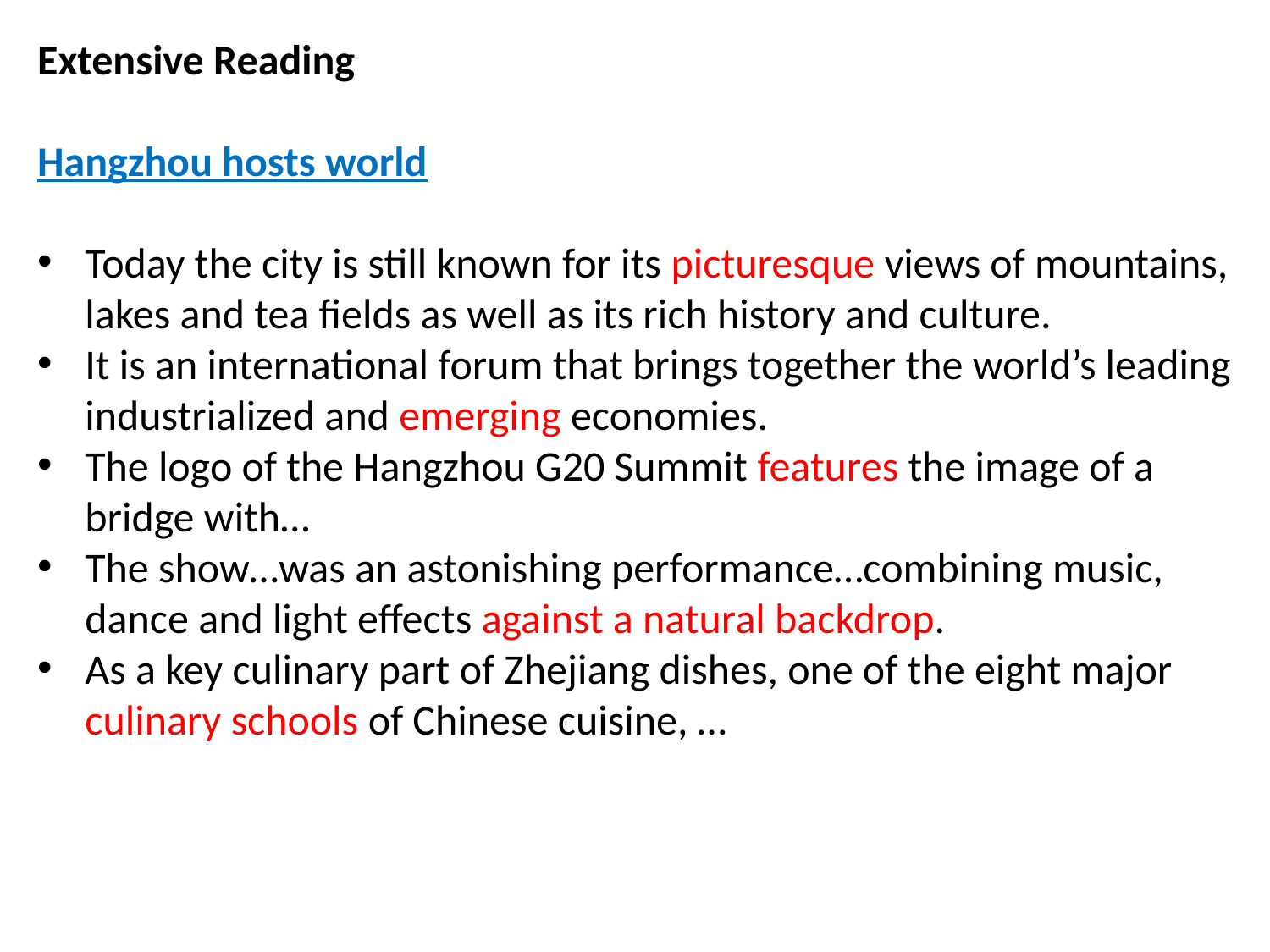

Extensive Reading

Hangzhou hosts world

Today the city is still known for its picturesque views of mountains, lakes and tea fields as well as its rich history and culture.
It is an international forum that brings together the world’s leading industrialized and emerging economies.
The logo of the Hangzhou G20 Summit features the image of a bridge with…
The show…was an astonishing performance…combining music, dance and light effects against a natural backdrop.
As a key culinary part of Zhejiang dishes, one of the eight major culinary schools of Chinese cuisine, …